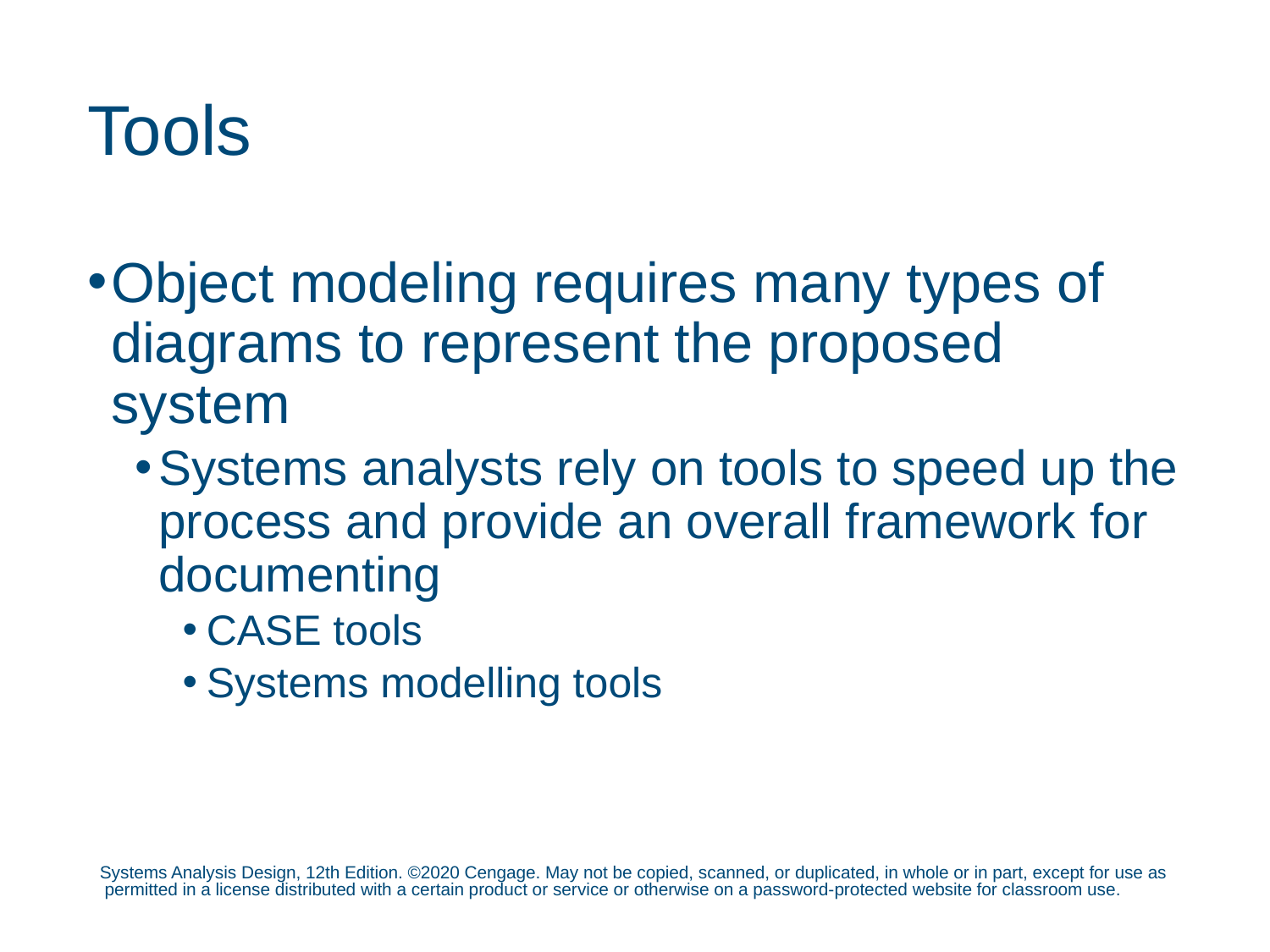

# Tools
Object modeling requires many types of diagrams to represent the proposed system
Systems analysts rely on tools to speed up the process and provide an overall framework for documenting
CASE tools
Systems modelling tools
Systems Analysis Design, 12th Edition. ©2020 Cengage. May not be copied, scanned, or duplicated, in whole or in part, except for use as permitted in a license distributed with a certain product or service or otherwise on a password-protected website for classroom use.